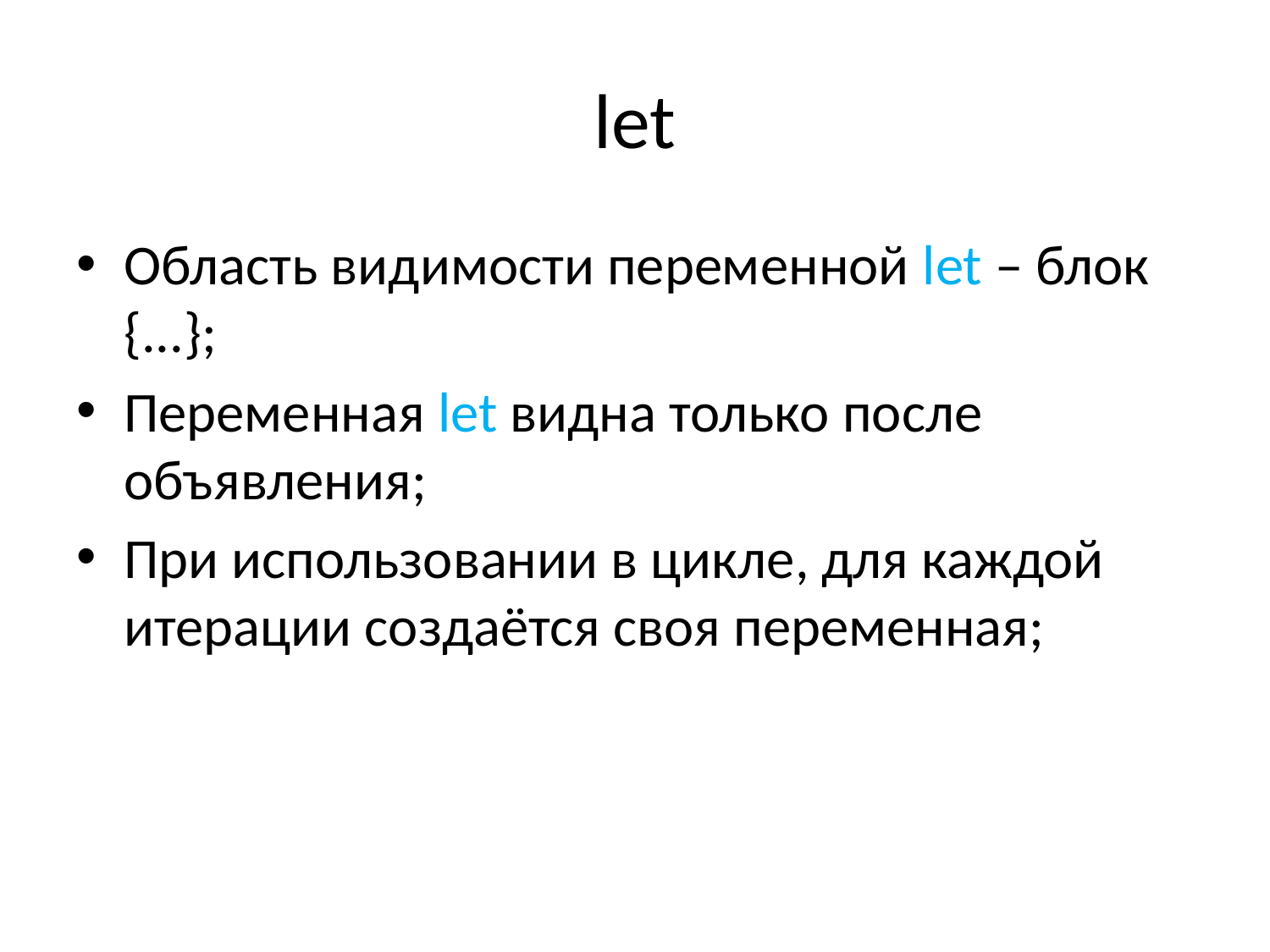

# let
Область видимости переменной let – блок {...};
Переменная let видна только после объявления;
При использовании в цикле, для каждой итерации создаётся своя переменная;